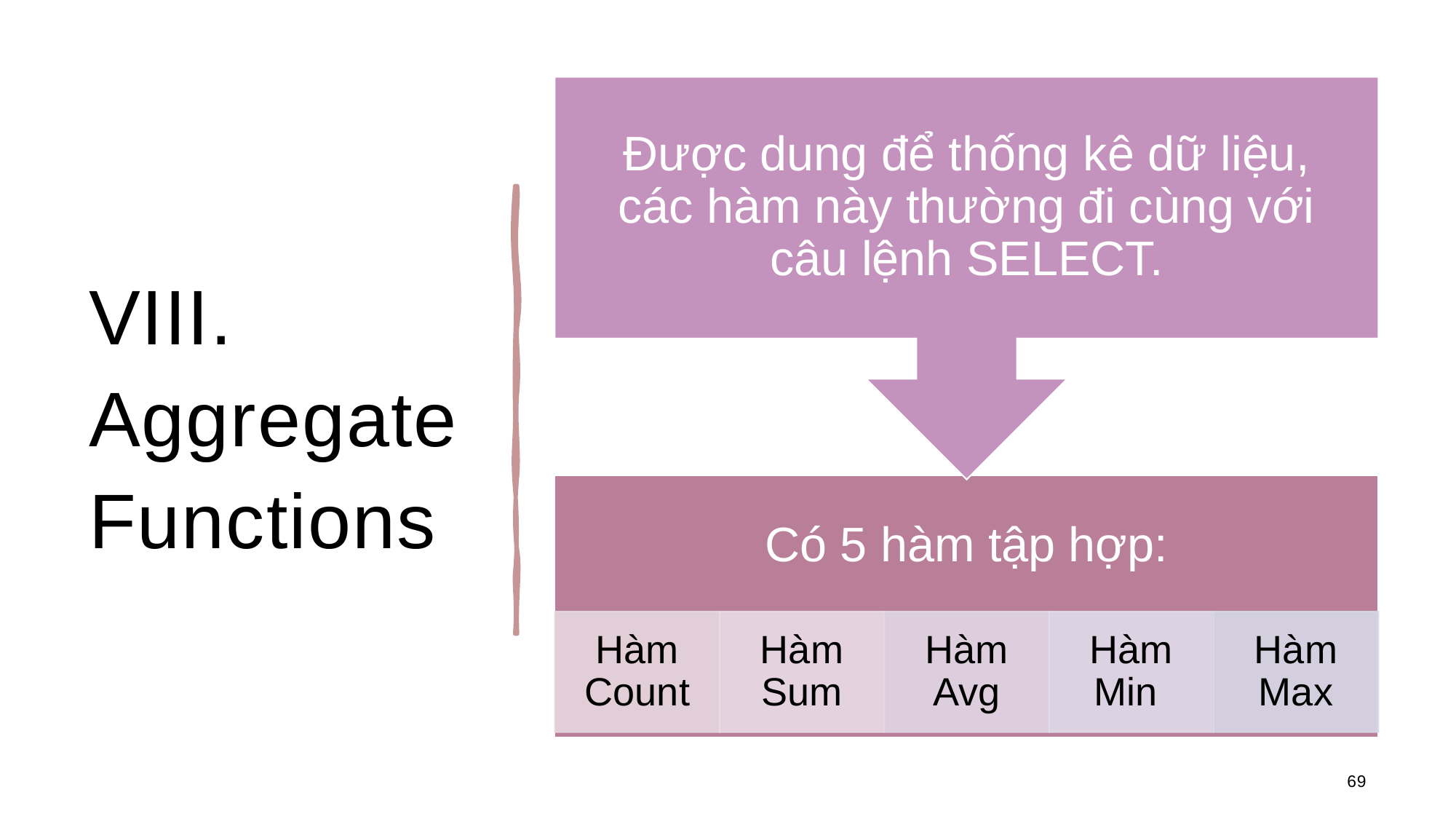

Có 5 hàm tập hợp:
Hàm Count
Hàm Sum
Hàm Avg
Hàm Min
Hàm Max
Được dung để thống kê dữ liệu, các hàm này thường đi cùng với câu lệnh SELECT.
# VIII. Aggregate Functions

69